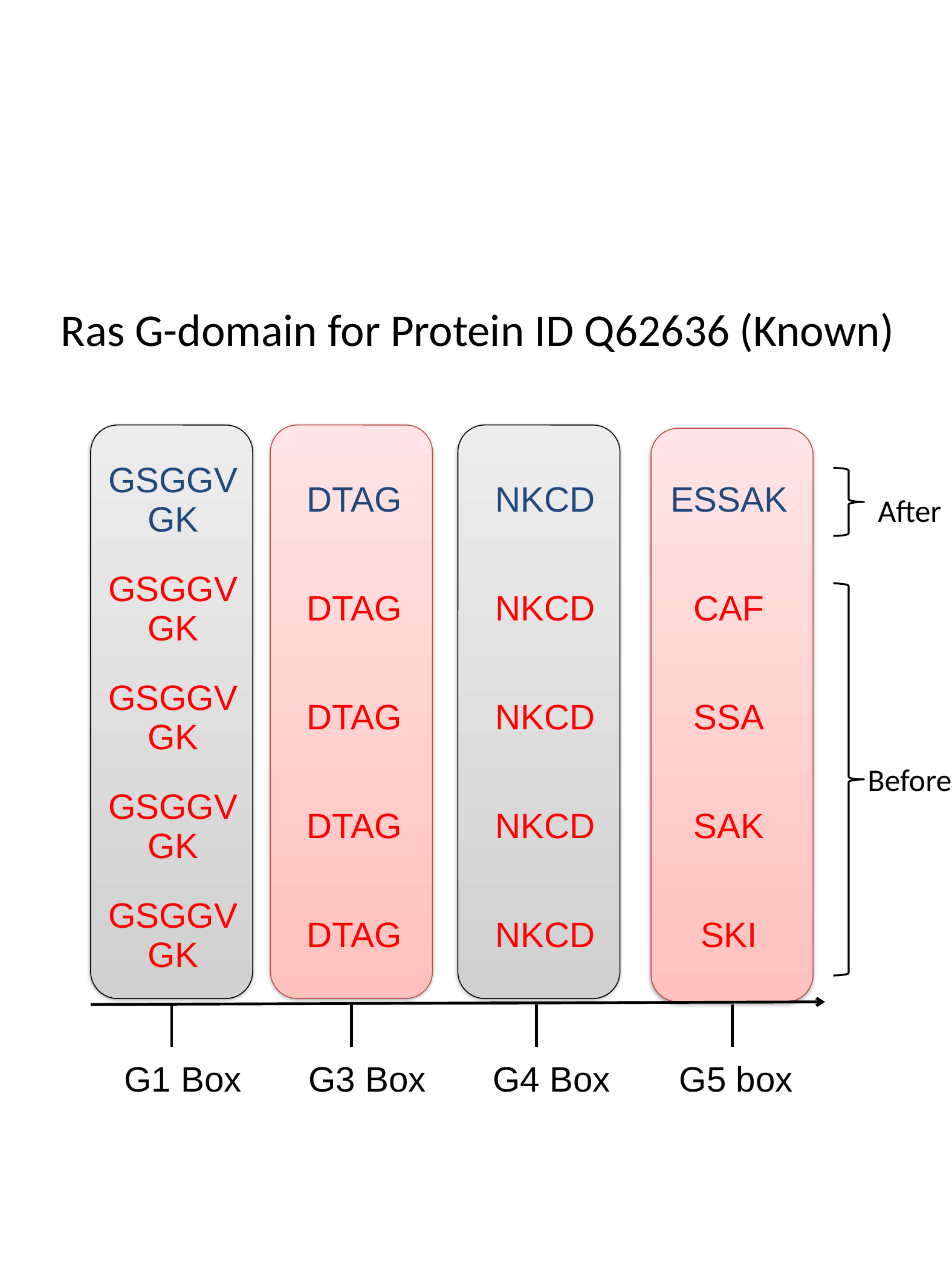

Ras G-domain for Protein ID Q62636 (Known)

| GSGGVGK | DTAG | NKCD | ESSAK |
| --- | --- | --- | --- |
| GSGGVGK | DTAG | NKCD | CAF |
| GSGGVGK | DTAG | NKCD | SSA |
| GSGGVGK | DTAG | NKCD | SAK |
| GSGGVGK | DTAG | NKCD | SKI |

After

Before
| G1 Box | G3 Box | G4 Box | G5 box |
| --- | --- | --- | --- |